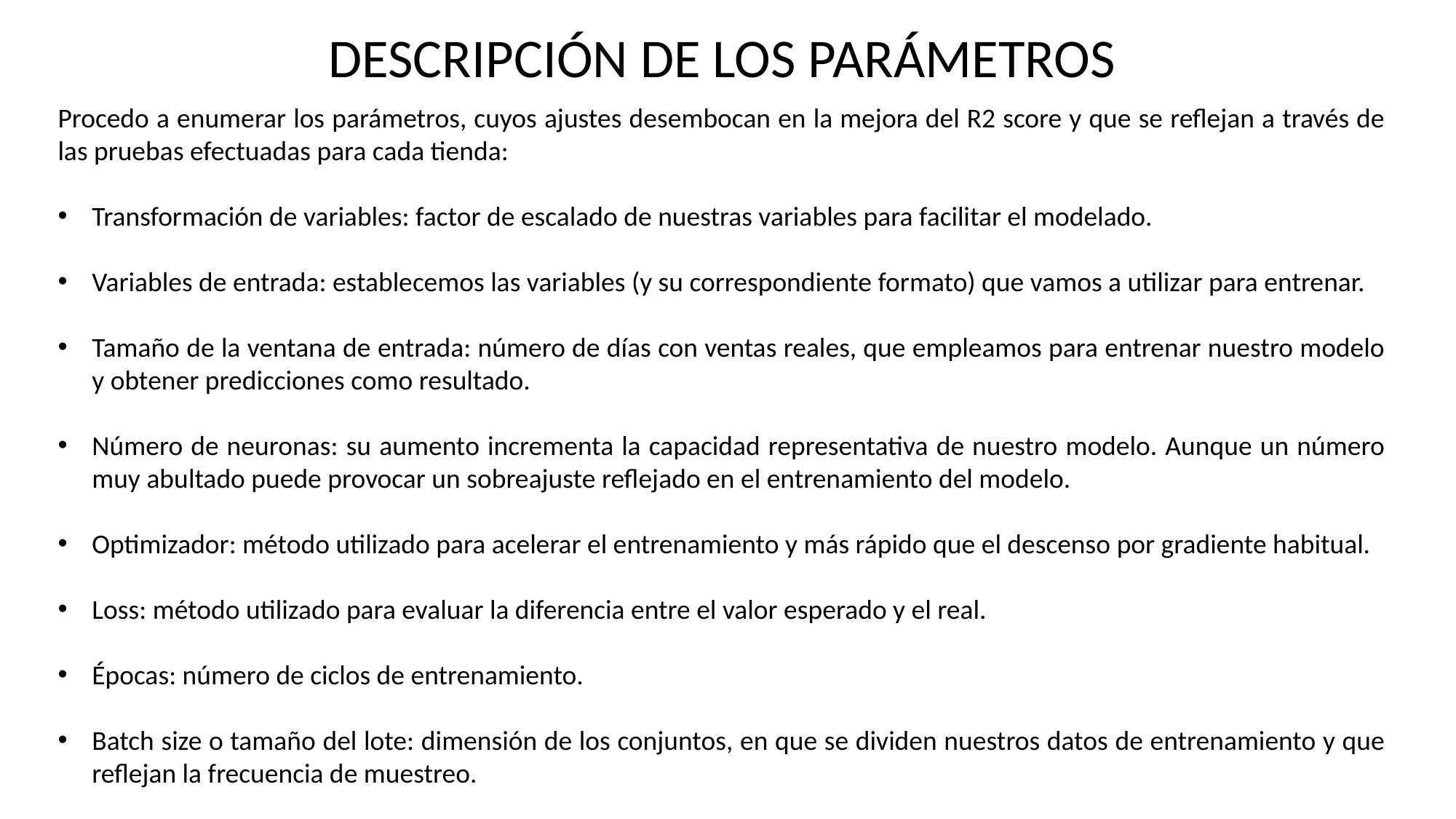

# DESCRIPCIÓN DE LOS PARÁMETROS
Procedo a enumerar los parámetros, cuyos ajustes desembocan en la mejora del R2 score y que se reflejan a través de las pruebas efectuadas para cada tienda:

Transformación de variables: factor de escalado de nuestras variables para facilitar el modelado.

Variables de entrada: establecemos las variables (y su correspondiente formato) que vamos a utilizar para entrenar.

Tamaño de la ventana de entrada: número de días con ventas reales, que empleamos para entrenar nuestro modelo y obtener predicciones como resultado.

Número de neuronas: su aumento incrementa la capacidad representativa de nuestro modelo. Aunque un número muy abultado puede provocar un sobreajuste reflejado en el entrenamiento del modelo.

Optimizador: método utilizado para acelerar el entrenamiento y más rápido que el descenso por gradiente habitual.

Loss: método utilizado para evaluar la diferencia entre el valor esperado y el real.

Épocas: número de ciclos de entrenamiento.

Batch size o tamaño del lote: dimensión de los conjuntos, en que se dividen nuestros datos de entrenamiento y que reflejan la frecuencia de muestreo.